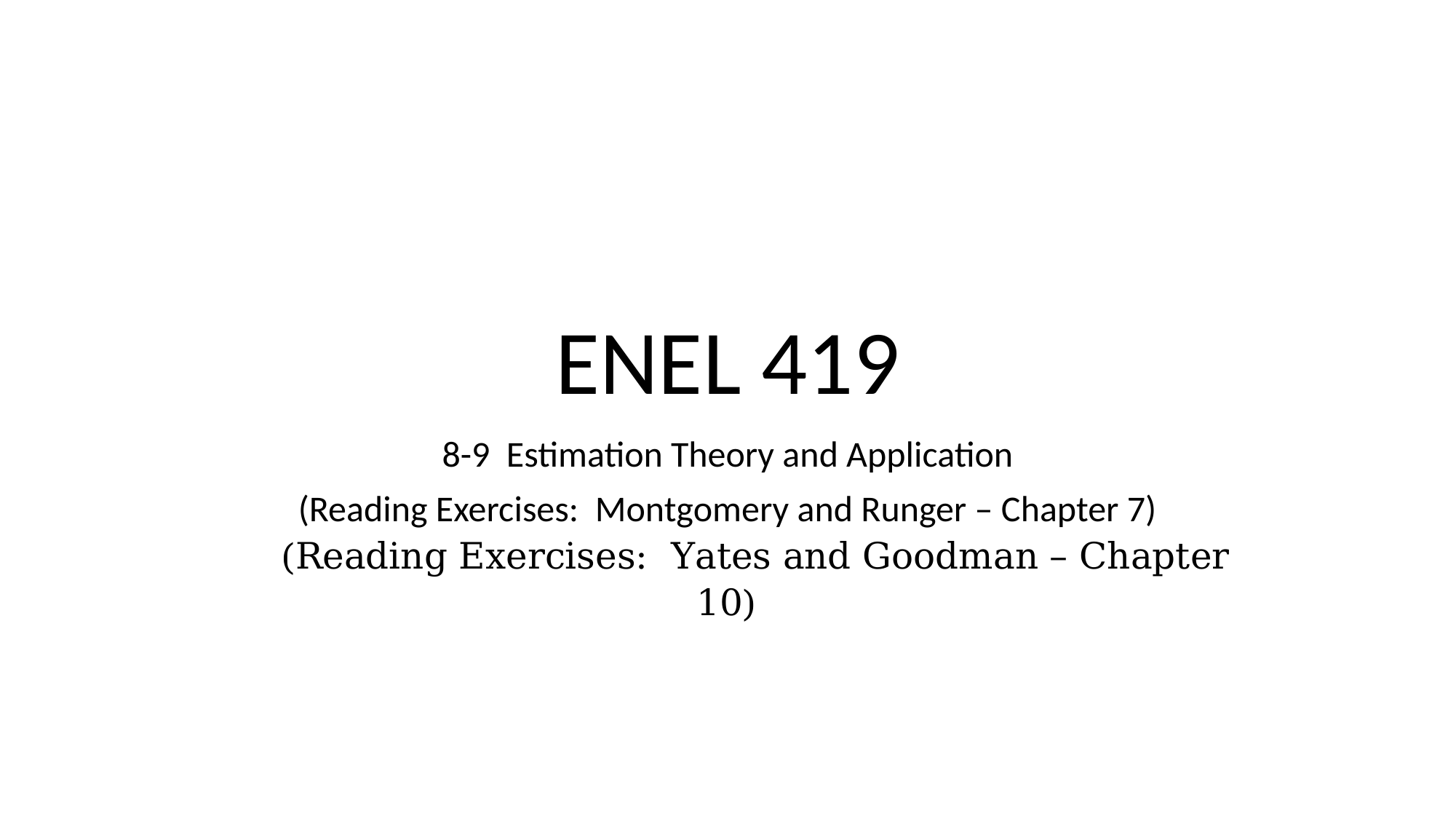

# ENEL 419
8-9  Estimation Theory and Application
(Reading Exercises:  Montgomery and Runger – Chapter 7)
(Reading Exercises:  Yates and Goodman – Chapter 10)